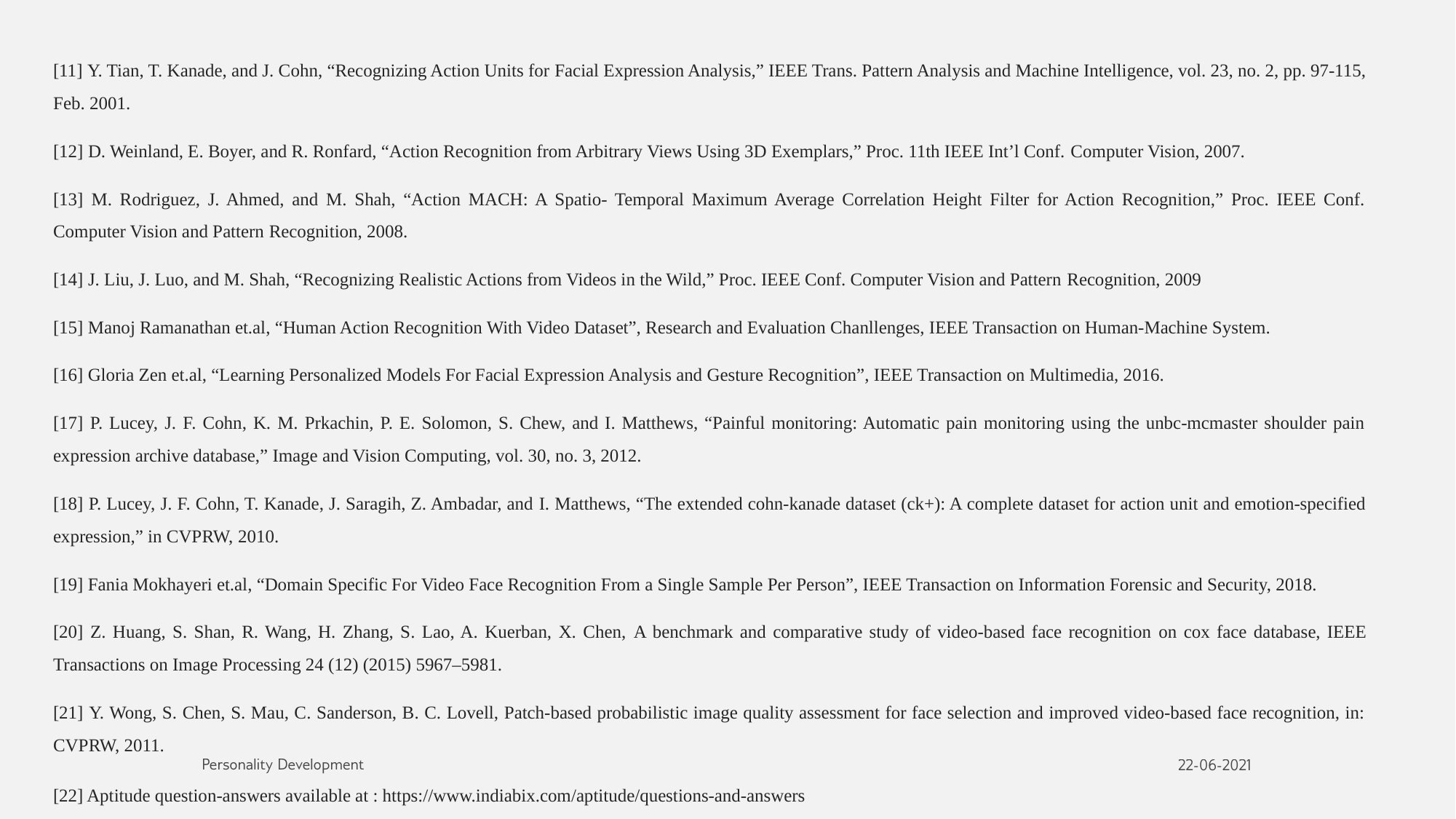

[11] Y. Tian, T. Kanade, and J. Cohn, “Recognizing Action Units for Facial Expression Analysis,” IEEE Trans. Pattern Analysis and Machine Intelligence, vol. 23, no. 2, pp. 97-115, Feb. 2001.
[12] D. Weinland, E. Boyer, and R. Ronfard, “Action Recognition from Arbitrary Views Using 3D Exemplars,” Proc. 11th IEEE Int’l Conf. Computer Vision, 2007.
[13] M. Rodriguez, J. Ahmed, and M. Shah, “Action MACH: A Spatio- Temporal Maximum Average Correlation Height Filter for Action Recognition,” Proc. IEEE Conf. Computer Vision and Pattern Recognition, 2008.
[14] J. Liu, J. Luo, and M. Shah, “Recognizing Realistic Actions from Videos in the Wild,” Proc. IEEE Conf. Computer Vision and Pattern Recognition, 2009
[15] Manoj Ramanathan et.al, “Human Action Recognition With Video Dataset”, Research and Evaluation Chanllenges, IEEE Transaction on Human-Machine System.
[16] Gloria Zen et.al, “Learning Personalized Models For Facial Expression Analysis and Gesture Recognition”, IEEE Transaction on Multimedia, 2016.
[17] P. Lucey, J. F. Cohn, K. M. Prkachin, P. E. Solomon, S. Chew, and I. Matthews, “Painful monitoring: Automatic pain monitoring using the unbc-mcmaster shoulder pain expression archive database,” Image and Vision Computing, vol. 30, no. 3, 2012.
[18] P. Lucey, J. F. Cohn, T. Kanade, J. Saragih, Z. Ambadar, and I. Matthews, “The extended cohn-kanade dataset (ck+): A complete dataset for action unit and emotion-specified expression,” in CVPRW, 2010.
[19] Fania Mokhayeri et.al, “Domain Specific For Video Face Recognition From a Single Sample Per Person”, IEEE Transaction on Information Forensic and Security, 2018.
[20] Z. Huang, S. Shan, R. Wang, H. Zhang, S. Lao, A. Kuerban, X. Chen, A benchmark and comparative study of video-based face recognition on cox face database, IEEE Transactions on Image Processing 24 (12) (2015) 5967–5981.
[21] Y. Wong, S. Chen, S. Mau, C. Sanderson, B. C. Lovell, Patch-based probabilistic image quality assessment for face selection and improved video-based face recognition, in: CVPRW, 2011.
[22] Aptitude question-answers available at : https://www.indiabix.com/aptitude/questions-and-answers
Personality Development
22-06-2021